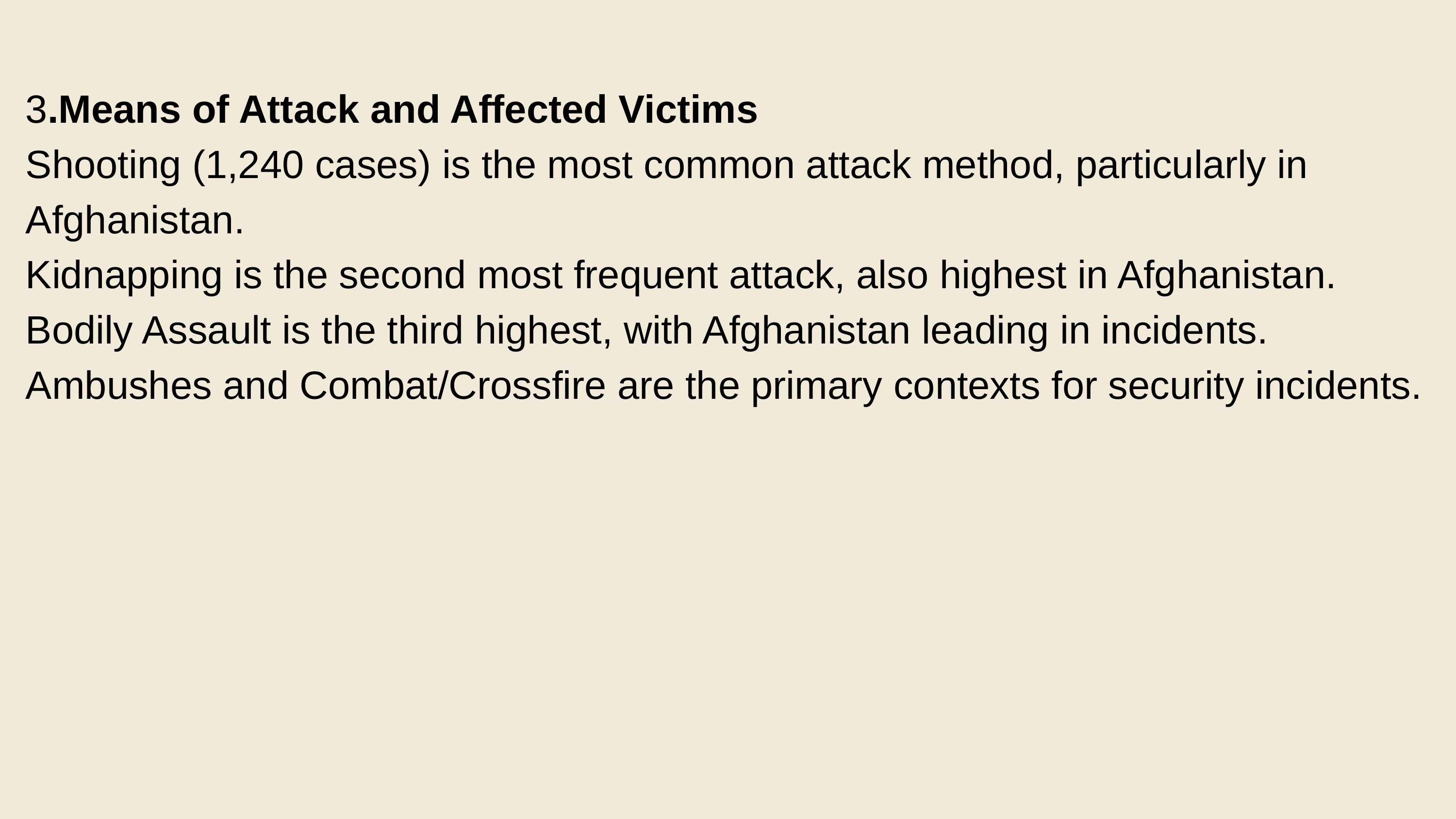

3.Means of Attack and Affected Victims
Shooting (1,240 cases) is the most common attack method, particularly in Afghanistan.
Kidnapping is the second most frequent attack, also highest in Afghanistan.
Bodily Assault is the third highest, with Afghanistan leading in incidents.
Ambushes and Combat/Crossfire are the primary contexts for security incidents.